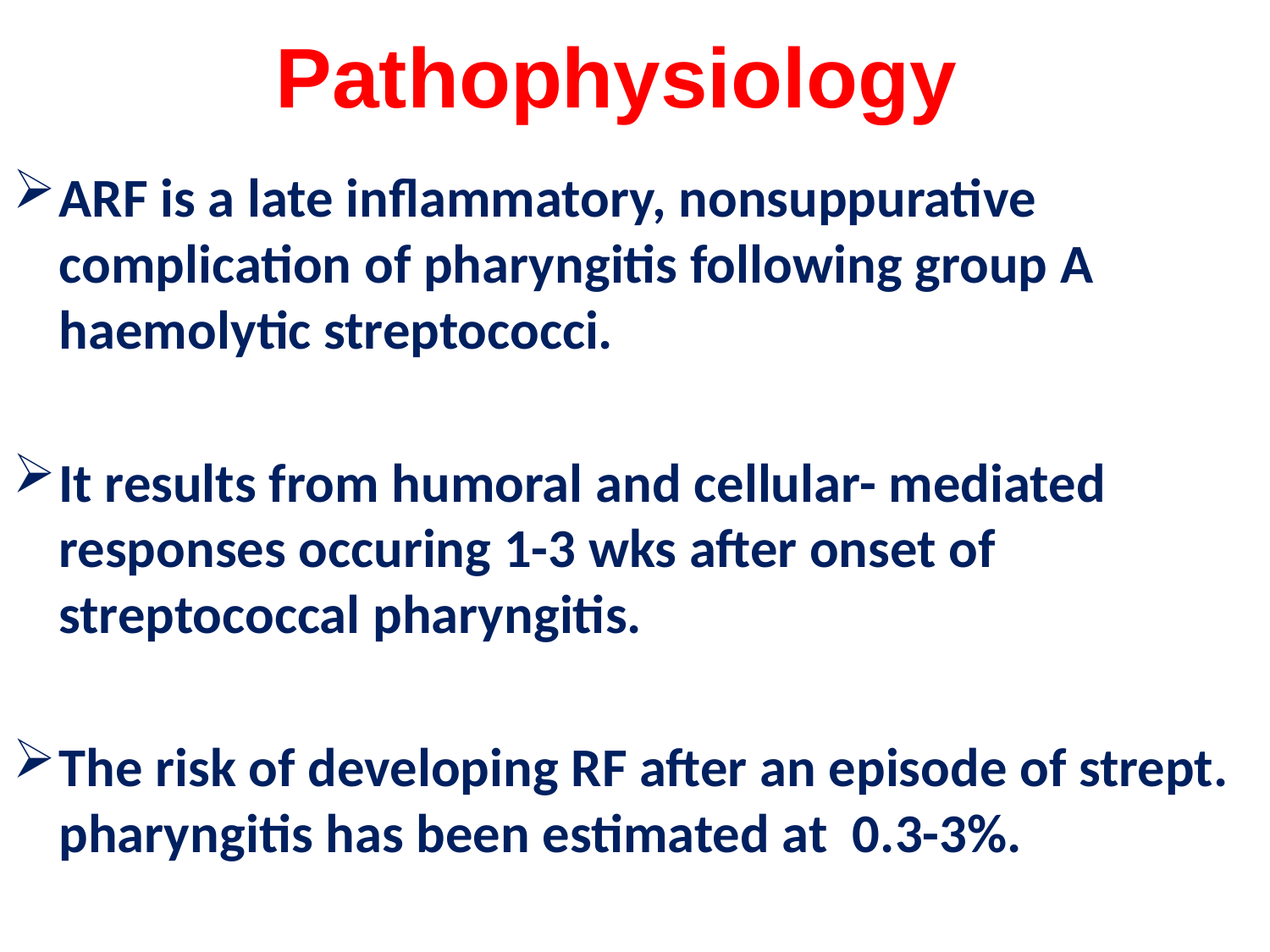

# Pathophysiology
ARF is a late inflammatory, nonsuppurative complication of pharyngitis following group A haemolytic streptococci.

It results from humoral and cellular- mediated responses occuring 1-3 wks after onset of streptococcal pharyngitis.

The risk of developing RF after an episode of strept. pharyngitis has been estimated at  0.3-3%.